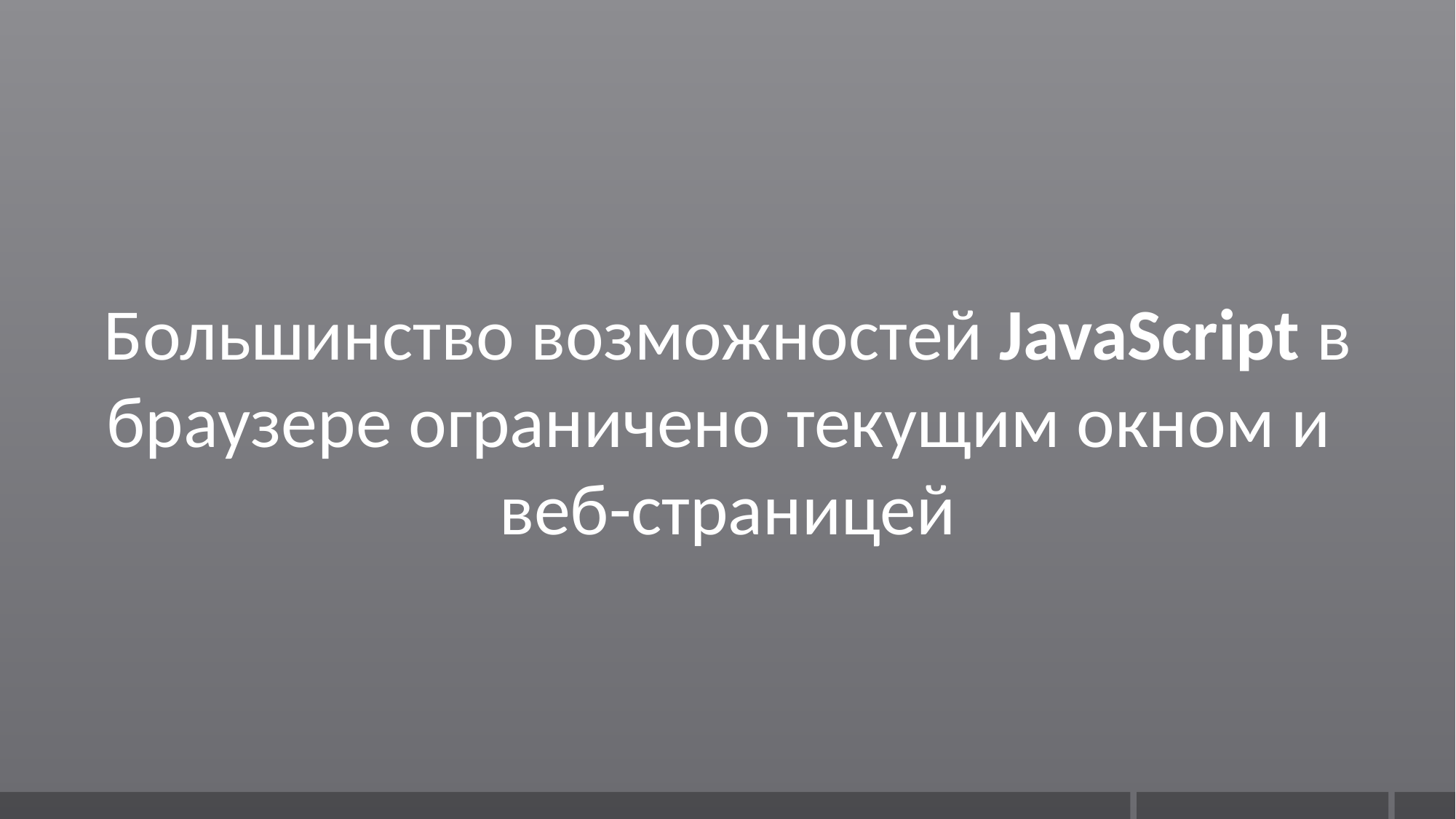

Большинство возможностей JavaScript в браузере ограничено текущим окном и
веб-страницей